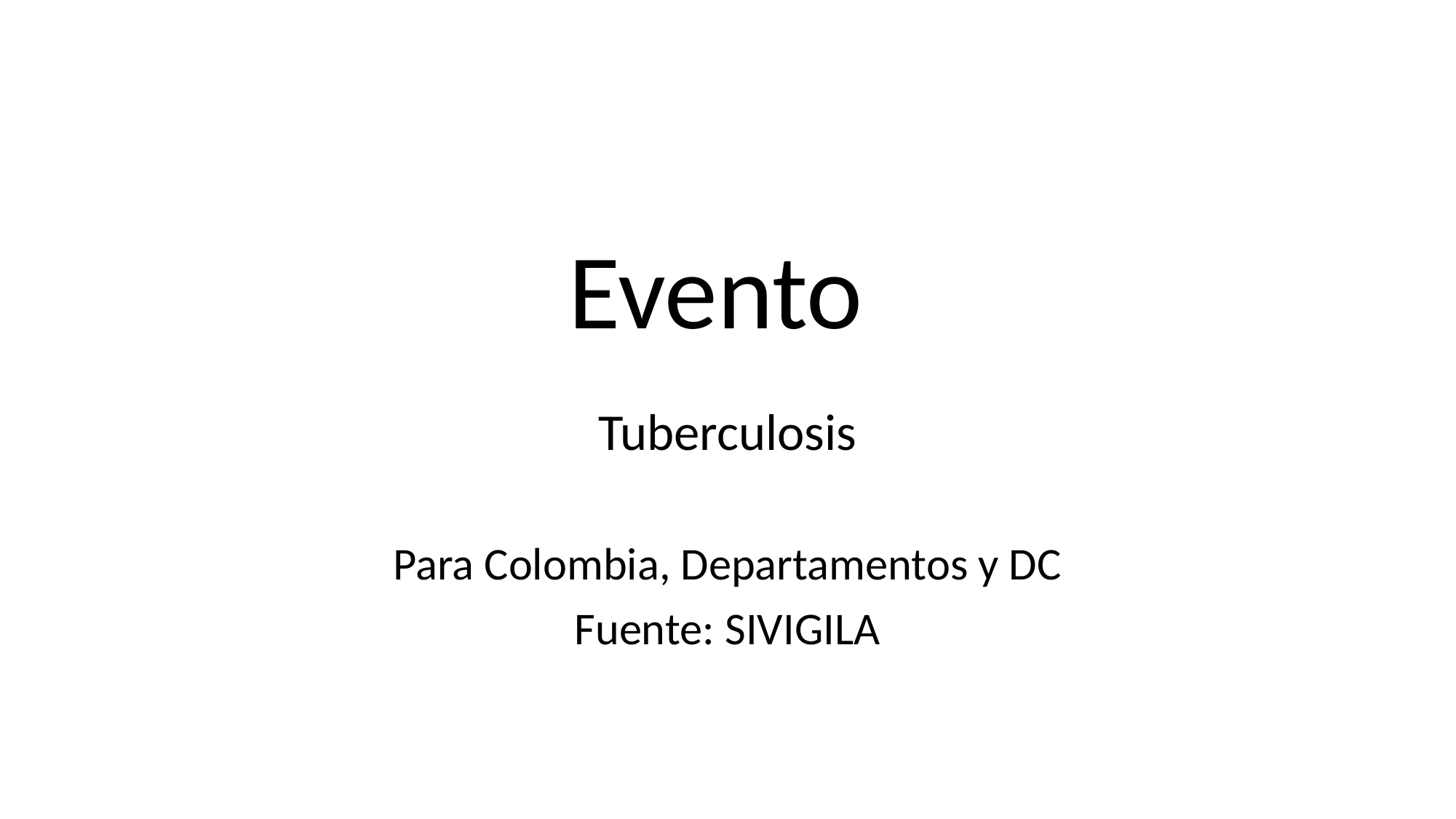

# Evento
Tuberculosis

Para Colombia, Departamentos y DC
Fuente: SIVIGILA